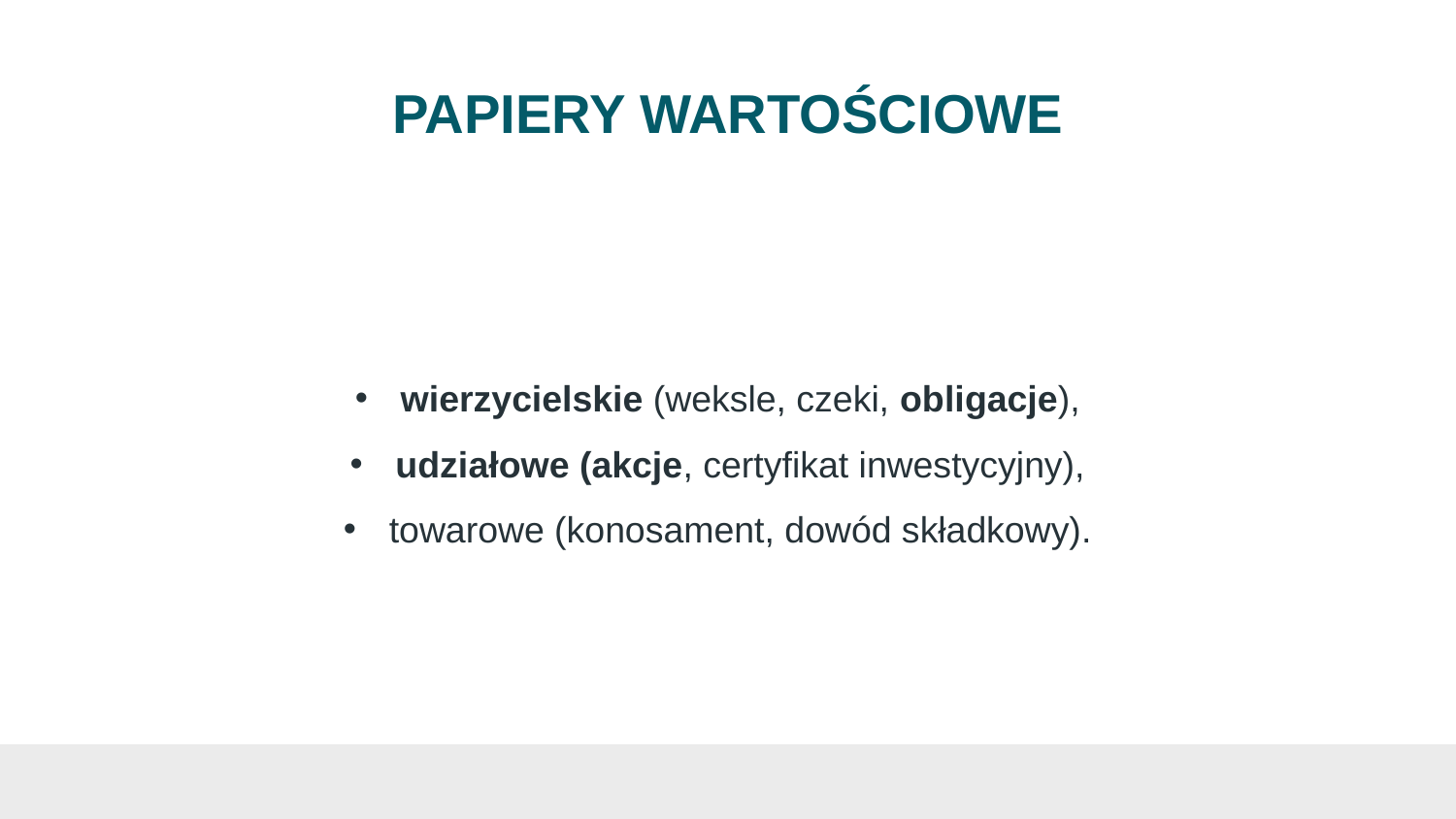

# PAPIERY WARTOŚCIOWE
wierzycielskie (weksle, czeki, obligacje),
udziałowe (akcje, certyfikat inwestycyjny),
towarowe (konosament, dowód składkowy).